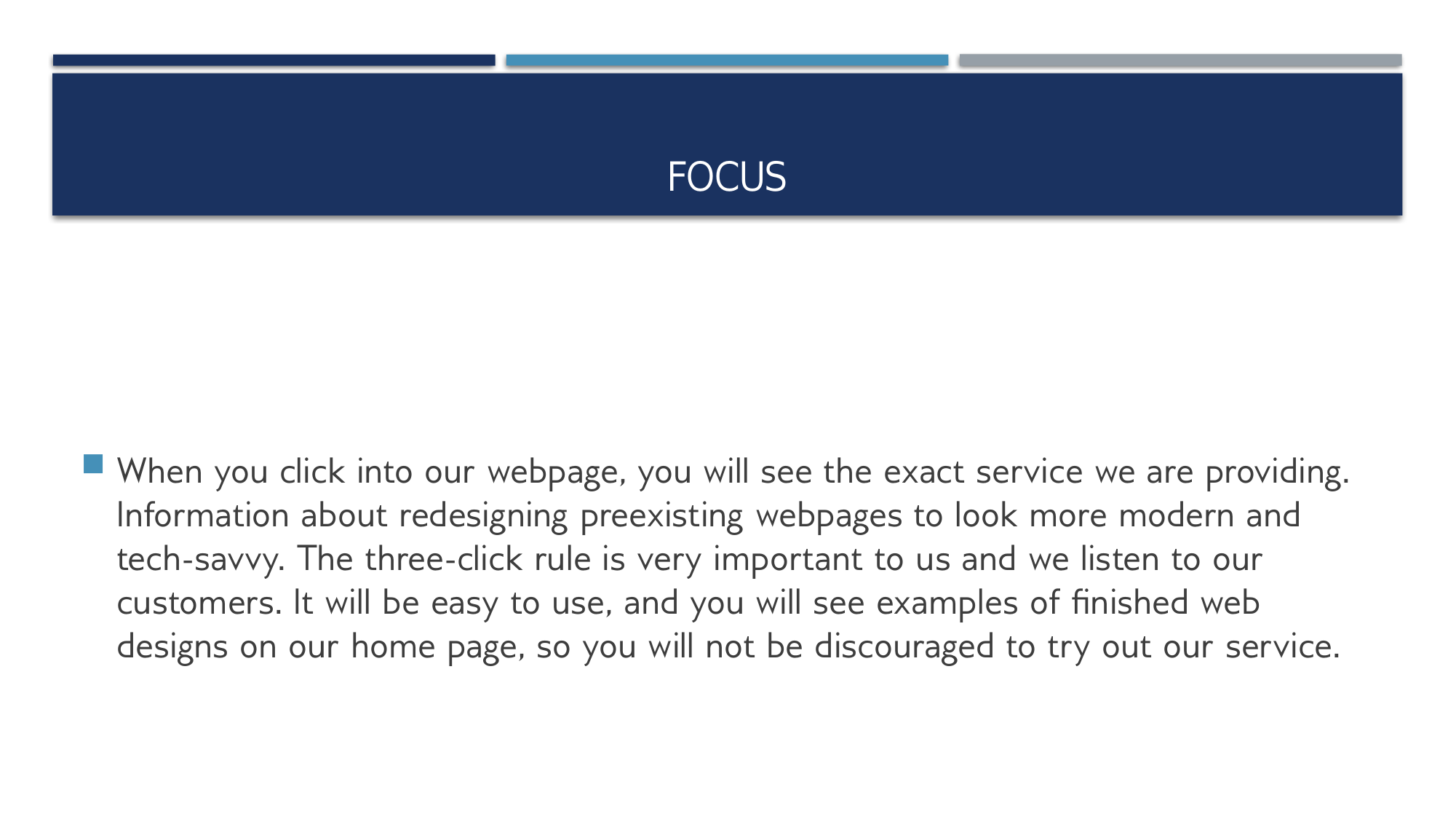

# Focus

When you click into our webpage, you will see the exact service we are providing. Information about redesigning preexisting webpages to look more modern and tech-savvy. The three-click rule is very important to us and we listen to our customers. It will be easy to use, and you will see examples of finished web designs on our home page, so you will not be discouraged to try out our service.